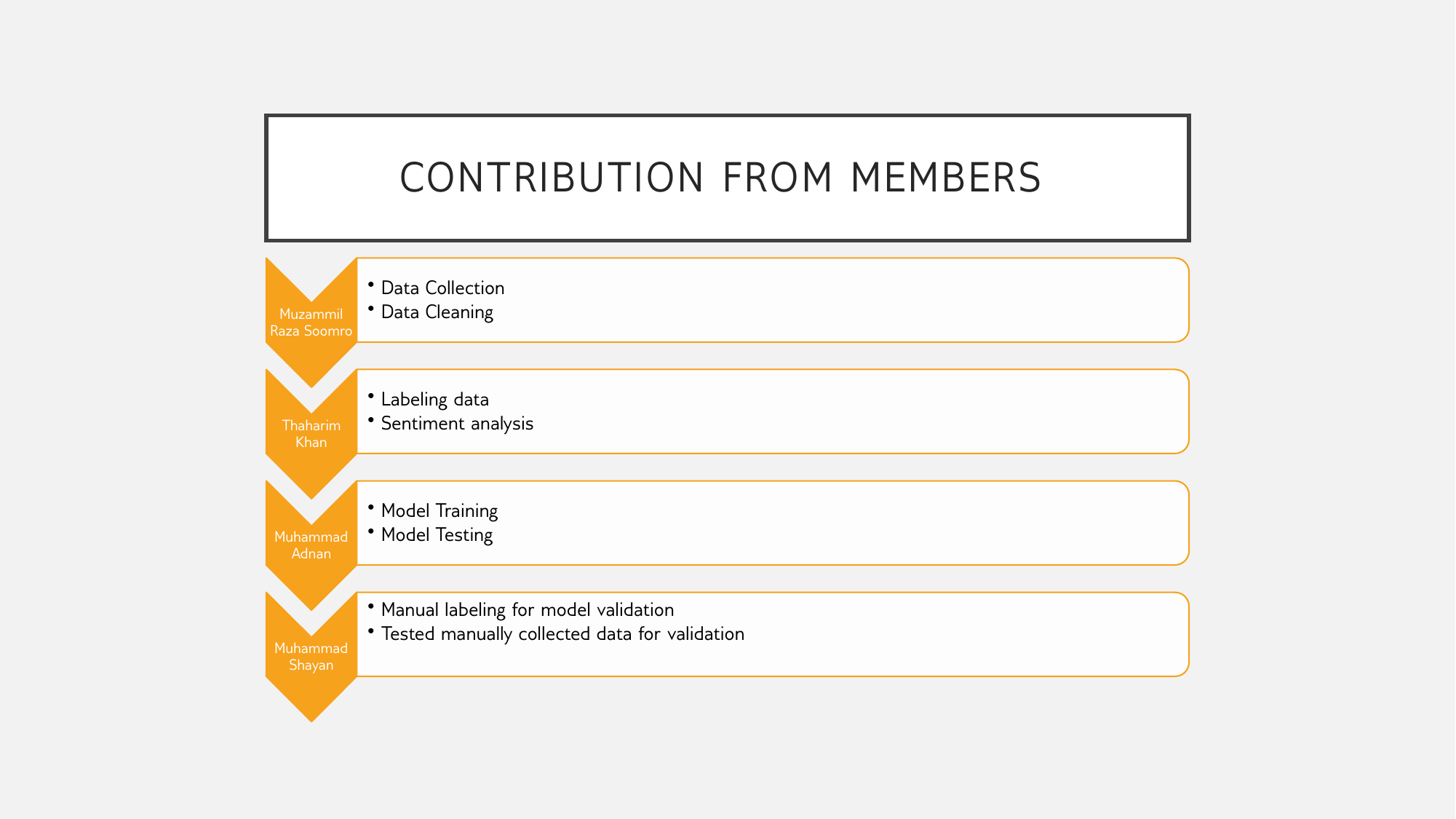

# Contribution from members
Muzammil Raza Soomro
Data Collection
Data Cleaning
Thaharim Khan
Labeling data
Sentiment analysis
Muhammad Adnan
Model Training
Model Testing
Muhammad Shayan
Manual labeling for model validation
Tested manually collected data for validation